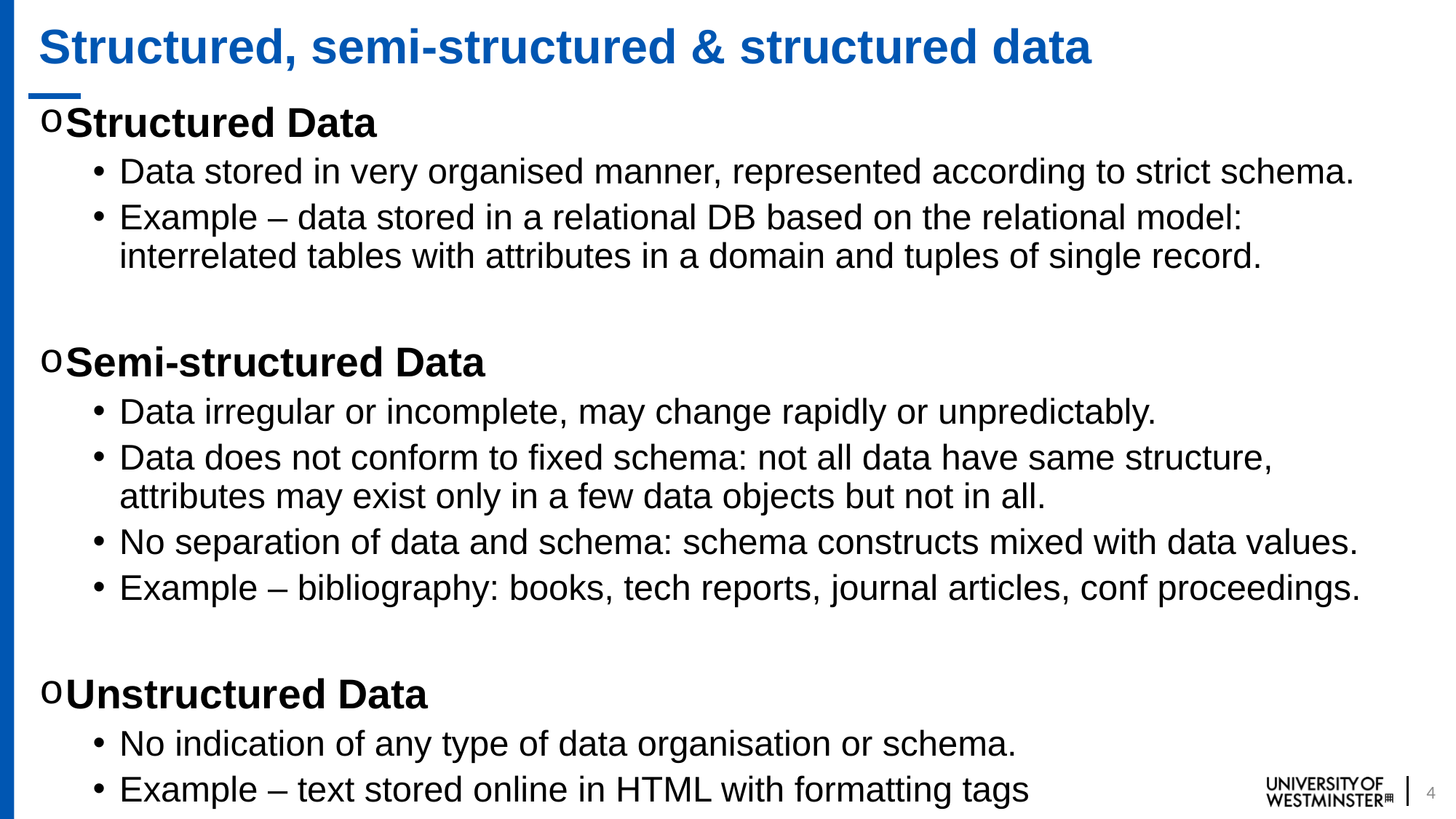

# Structured, semi-structured & structured data
Structured Data
Data stored in very organised manner, represented according to strict schema.
Example – data stored in a relational DB based on the relational model: interrelated tables with attributes in a domain and tuples of single record.

Semi-structured Data
Data irregular or incomplete, may change rapidly or unpredictably.
Data does not conform to fixed schema: not all data have same structure, attributes may exist only in a few data objects but not in all.
No separation of data and schema: schema constructs mixed with data values.
Example – bibliography: books, tech reports, journal articles, conf proceedings.

Unstructured Data
No indication of any type of data organisation or schema.
Example – text stored online in HTML with formatting tags
4